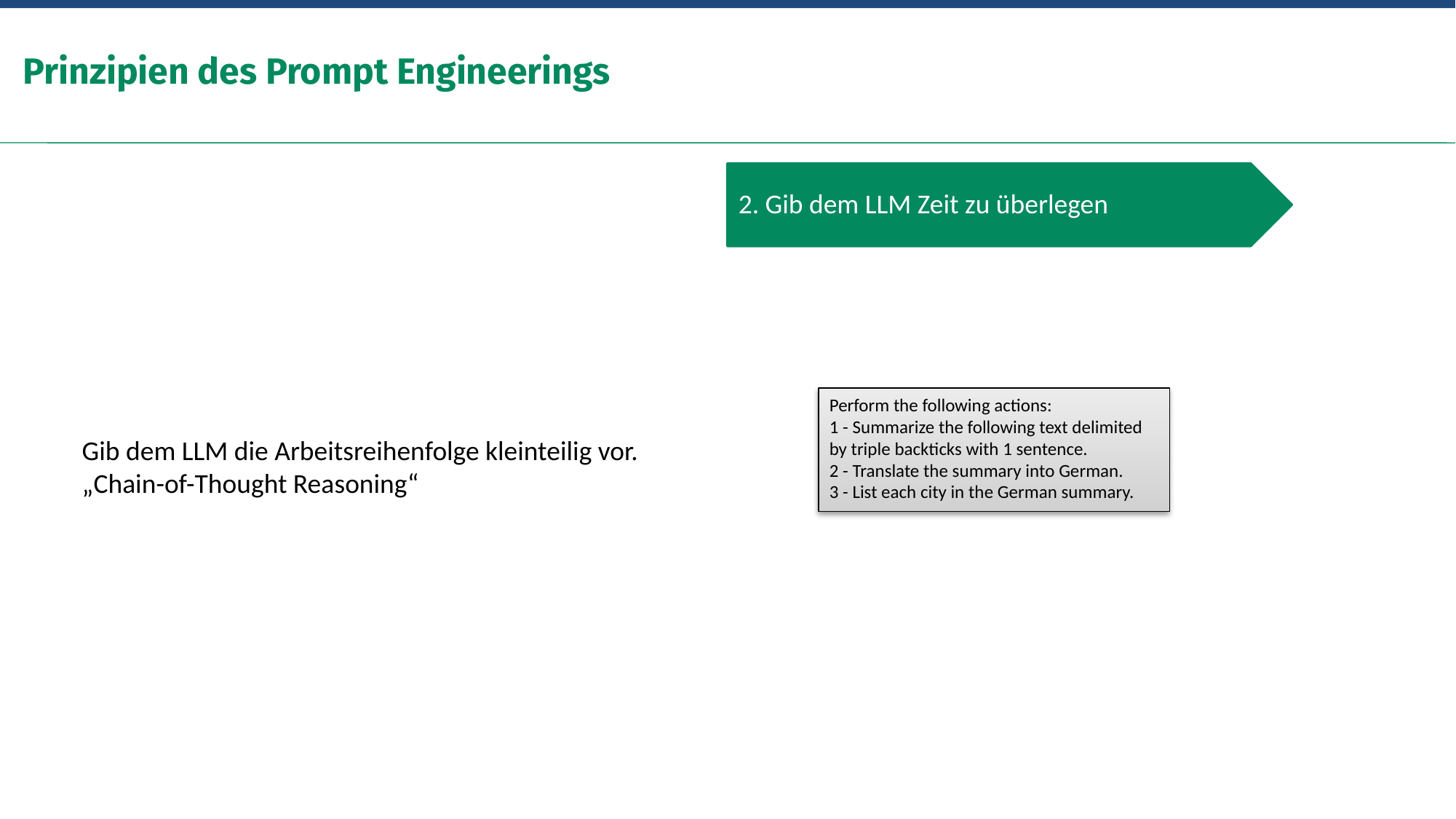

# Prinzipien des Prompt Engineerings
2. Gib dem LLM Zeit zu überlegen
Perform the following actions:
1 - Summarize the following text delimited by triple backticks with 1 sentence.
2 - Translate the summary into German.
3 - List each city in the German summary.

Gib dem LLM die Arbeitsreihenfolge kleinteilig vor.
„Chain-of-Thought Reasoning“